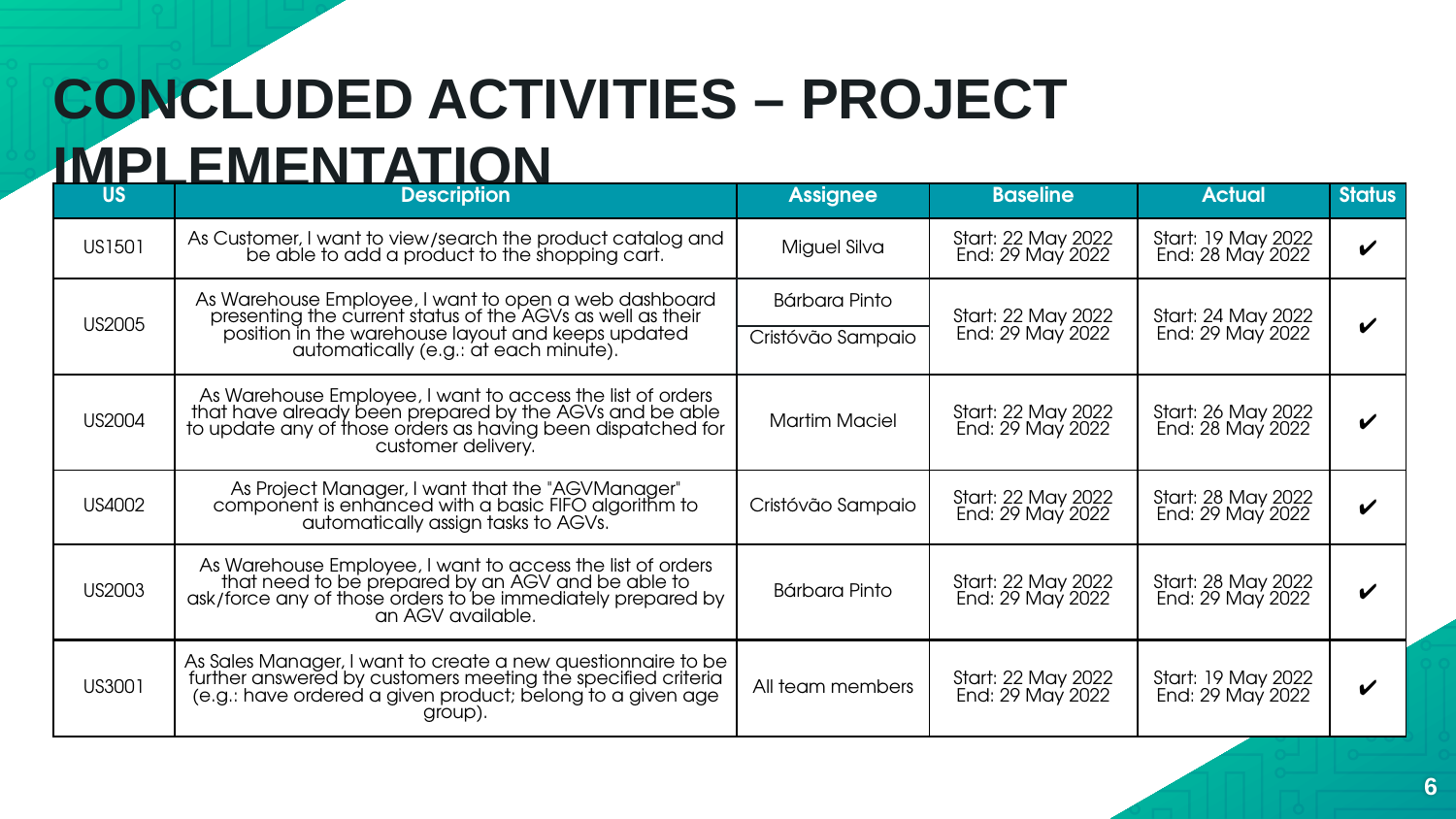

CONCLUDED ACTIVITIES – PROJECT  IMPLEMENTATION
| US​ | Description​ | Assignee​ | Baseline​ | Actual​ | Status​ |
| --- | --- | --- | --- | --- | --- |
| US1501 | As Customer, I want to view/search the product catalog and be able to add a product to the shopping cart. | Miguel Silva | Start: ​22 May 2022 End: 29 May 2022 | Start: ​19 May 2022 End: 28 May 2022 | ✔️ |
| US2005 | As Warehouse Employee, I want to open a web dashboard presenting the current status of the AGVs as well as their position in the warehouse layout and keeps updated automatically (e.g.: at each minute). | Bárbara Pinto | Start: ​22 May 2022 End: 29 May 2022 | Start: ​24 May 2022 End: 29 May 2022 | ✔️ |
|  |  | Cristóvão Sampaio |  |  |  |
| US2004 | As Warehouse Employee, I want to access the list of orders that have already been prepared by the AGVs and be able to update any of those orders as having been dispatched for customer delivery. | Martim Maciel | Start: ​22 May 2022 End: 29 May 2022 | Start: ​26 May 2022 End: 28 May 2022 | ✔️ |
| US4002 | As Project Manager, I want that the "AGVManager" component is enhanced with a basic FIFO algorithm to automatically assign tasks to AGVs. | Cristóvão Sampaio | Start: ​22 May 2022 End: 29 May 2022 | Start: ​28 May 2022 End: 29 May 2022 | ✔️ |
| US2003 | As Warehouse Employee, I want to access the list of orders that need to be prepared by an AGV and be able to ask/force any of those orders to be immediately prepared by an AGV available. | Bárbara Pinto | Start: ​22 May 2022 End: 29 May 2022 | Start: ​28 May 2022 End: 29 May 2022 | ✔️ |
| US3001 | As Sales Manager, I want to create a new questionnaire to be further answered by customers meeting the specified criteria (e.g.: have ordered a given product; belong to a given age group). | All team members | Start: ​22 May 2022 End: 29 May 2022 | Start: ​19 May 2022 End: 29 May 2022 | ✔️ |

6